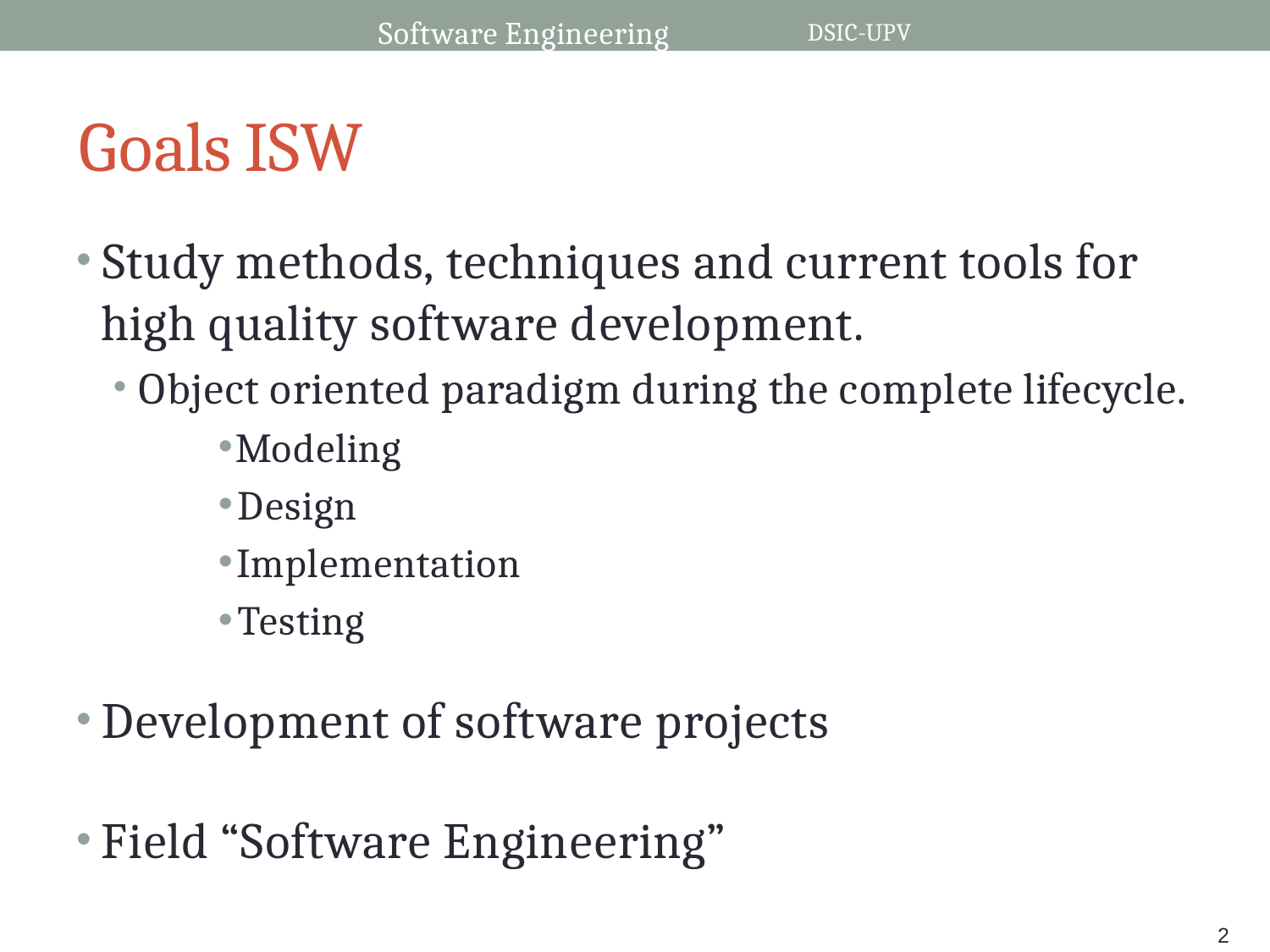

Software Engineering
DSIC-UPV
# Goals ISW
Study methods, techniques and current tools for high quality software development.
Object oriented paradigm during the complete lifecycle.
Modeling
Design
Implementation
Testing
Development of software projects

Field “Software Engineering”

2